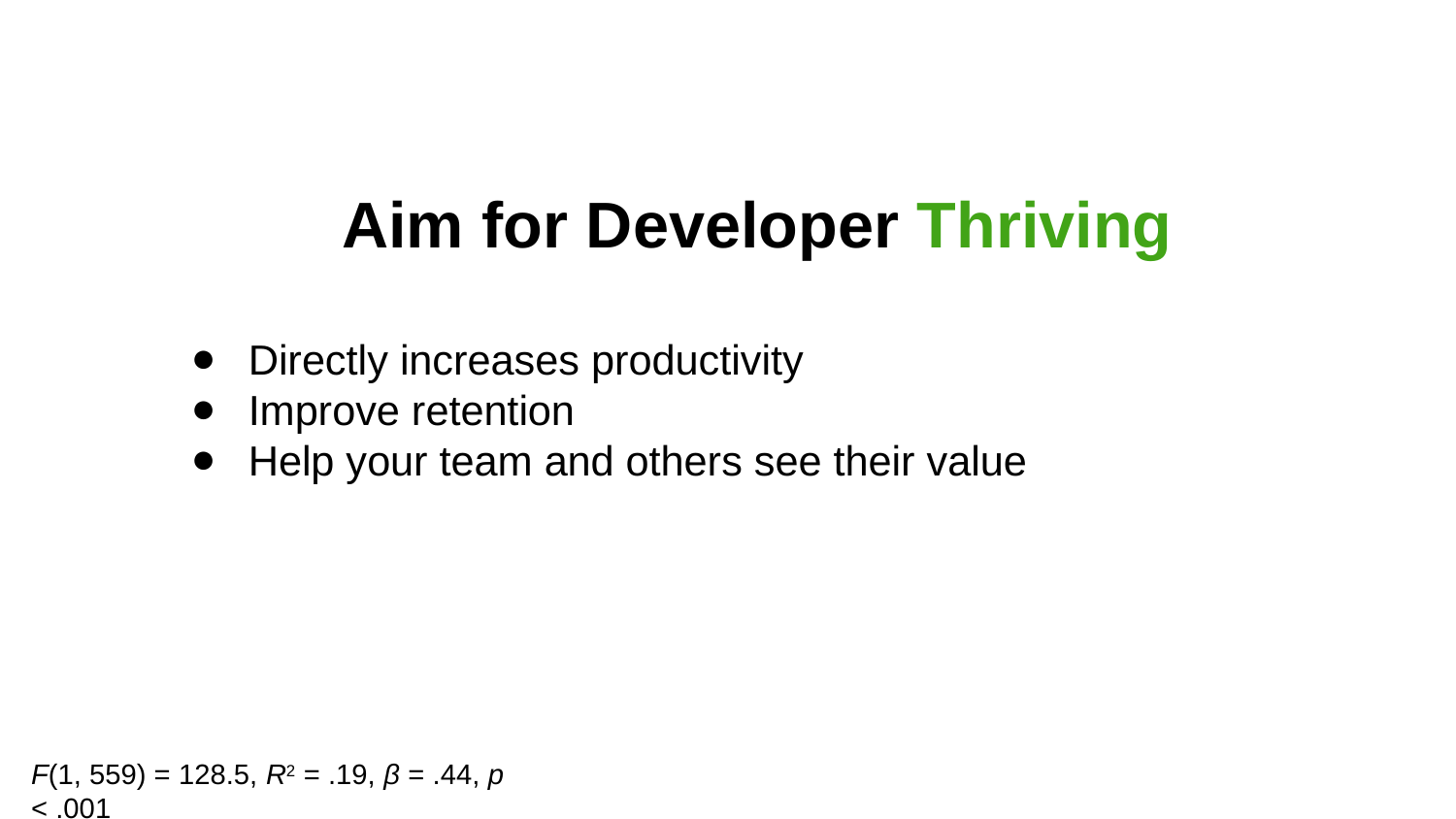

Aim for Developer Thriving
Directly increases productivity
Improve retention
Help your team and others see their value
F(1, 559) = 128.5, R2 = .19, β = .44, p < .001